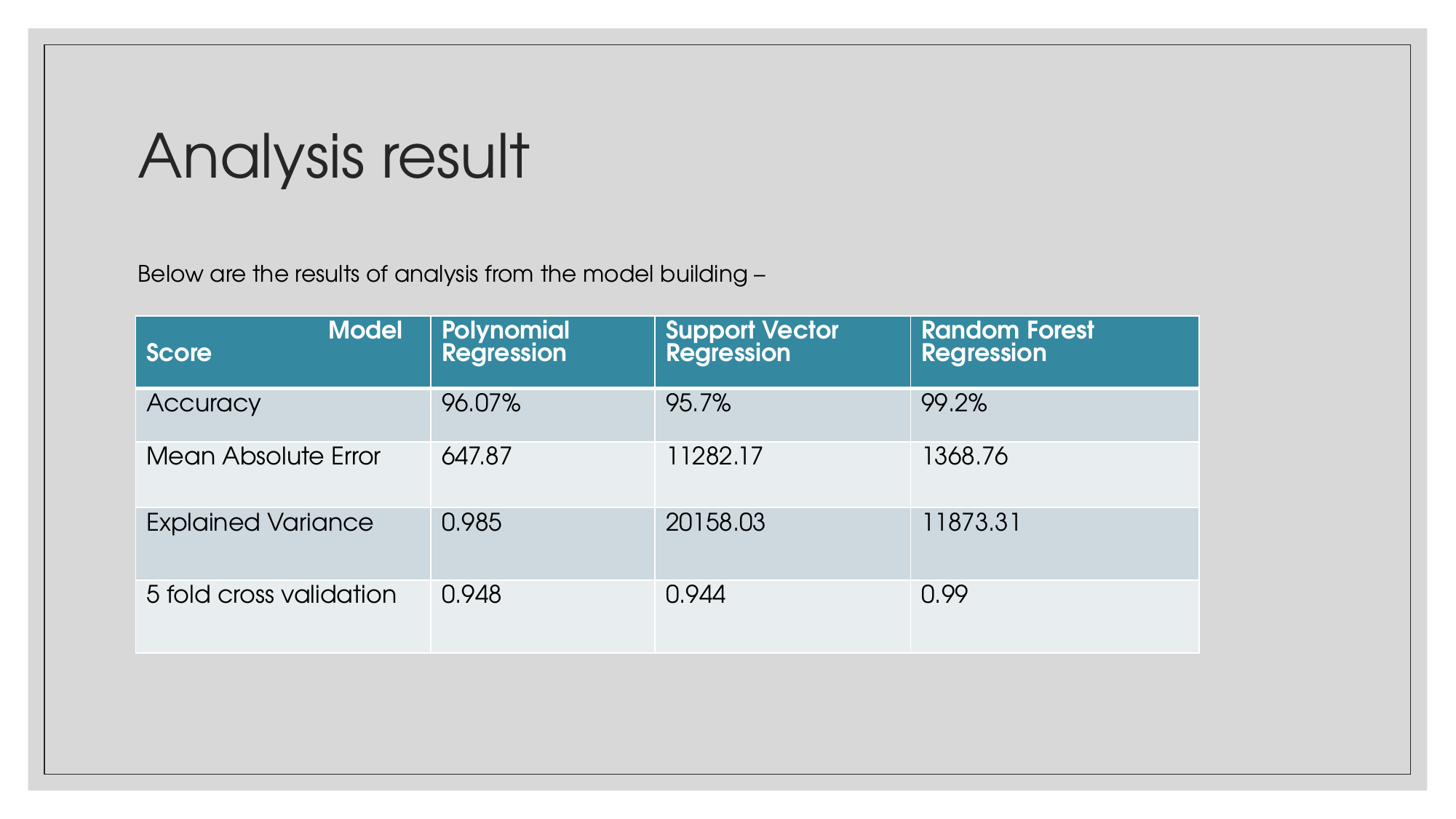

# Analysis result
Below are the results of analysis from the model building –

| Model Score | Polynomial Regression | Support Vector Regression | Random Forest Regression |
| --- | --- | --- | --- |
| Accuracy | 96.07% | 95.7% | 99.2% |
| Mean Absolute Error | 647.87 | 11282.17 | 1368.76 |
| Explained Variance | 0.985 | 20158.03 | 11873.31 |
| 5 fold cross validation | 0.948 | 0.944 | 0.99 |